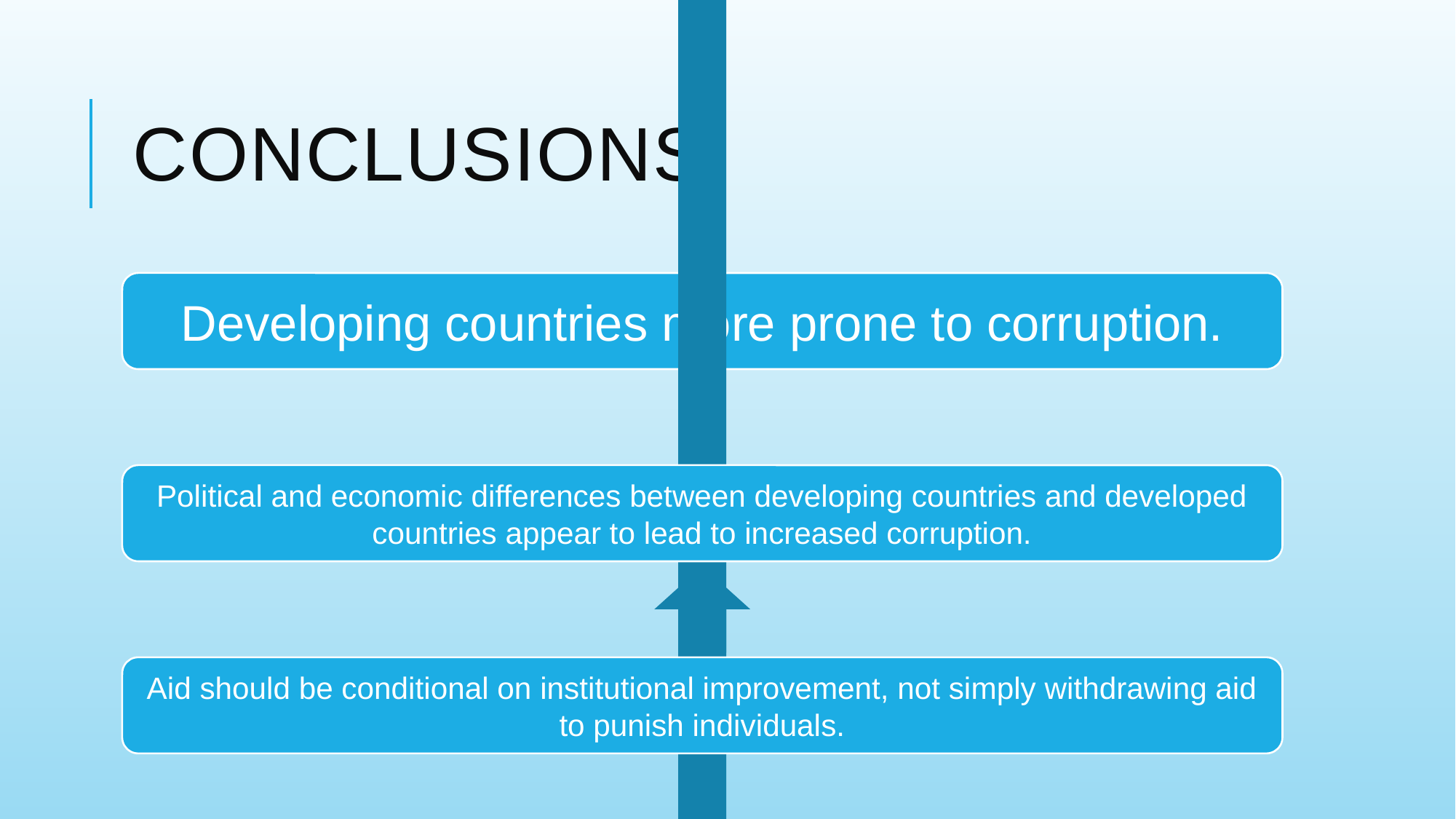

# Conclusions
Developing countries more prone to corruption.
Political and economic differences between developing countries and developed countries appear to lead to increased corruption.
Aid should be conditional on institutional improvement, not simply withdrawing aid to punish individuals.